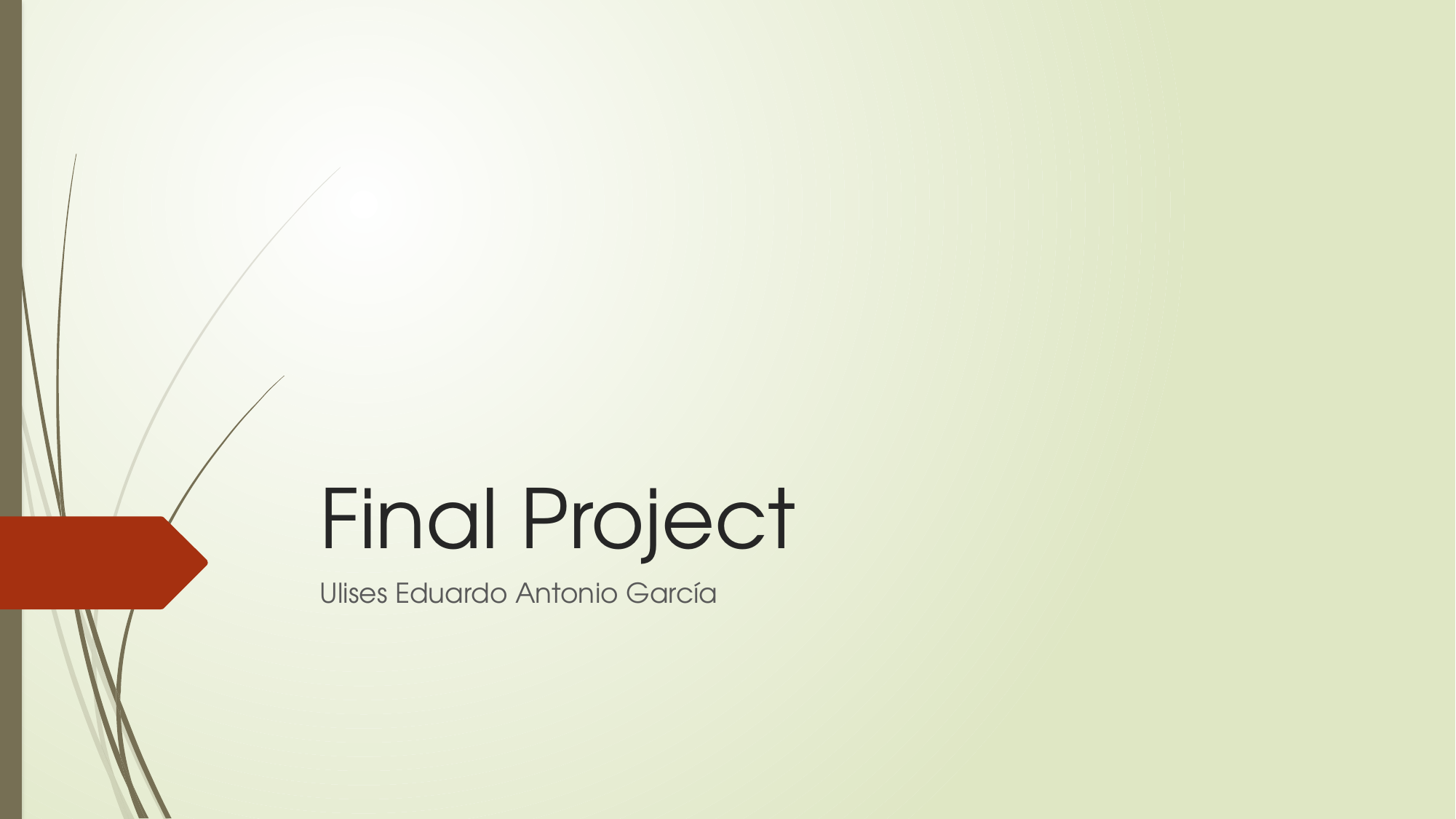

# Final Project
Ulises Eduardo Antonio García